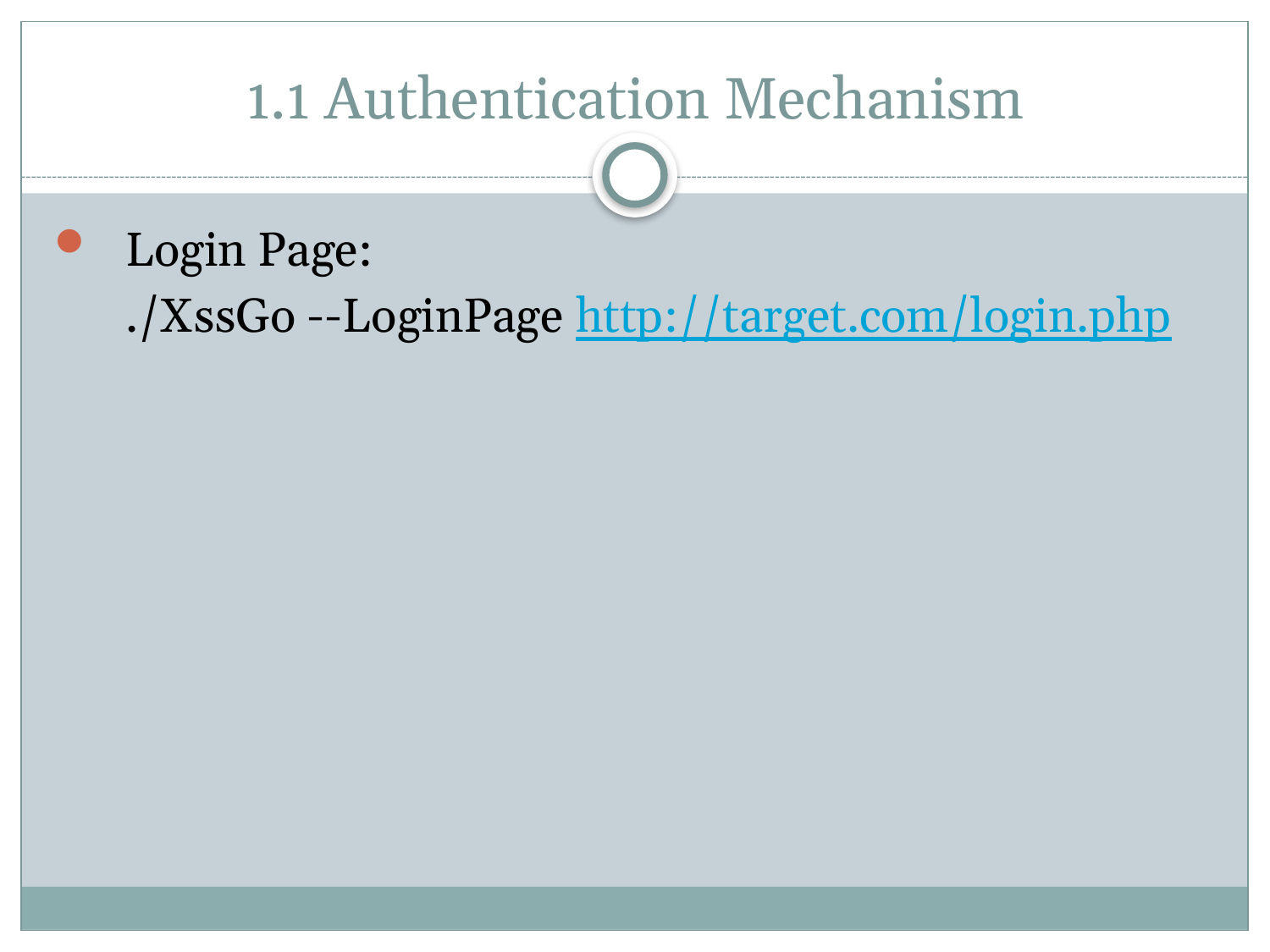

# 1.1 Authentication Mechanism
Login Page:
	./XssGo --LoginPage http://target.com/login.php